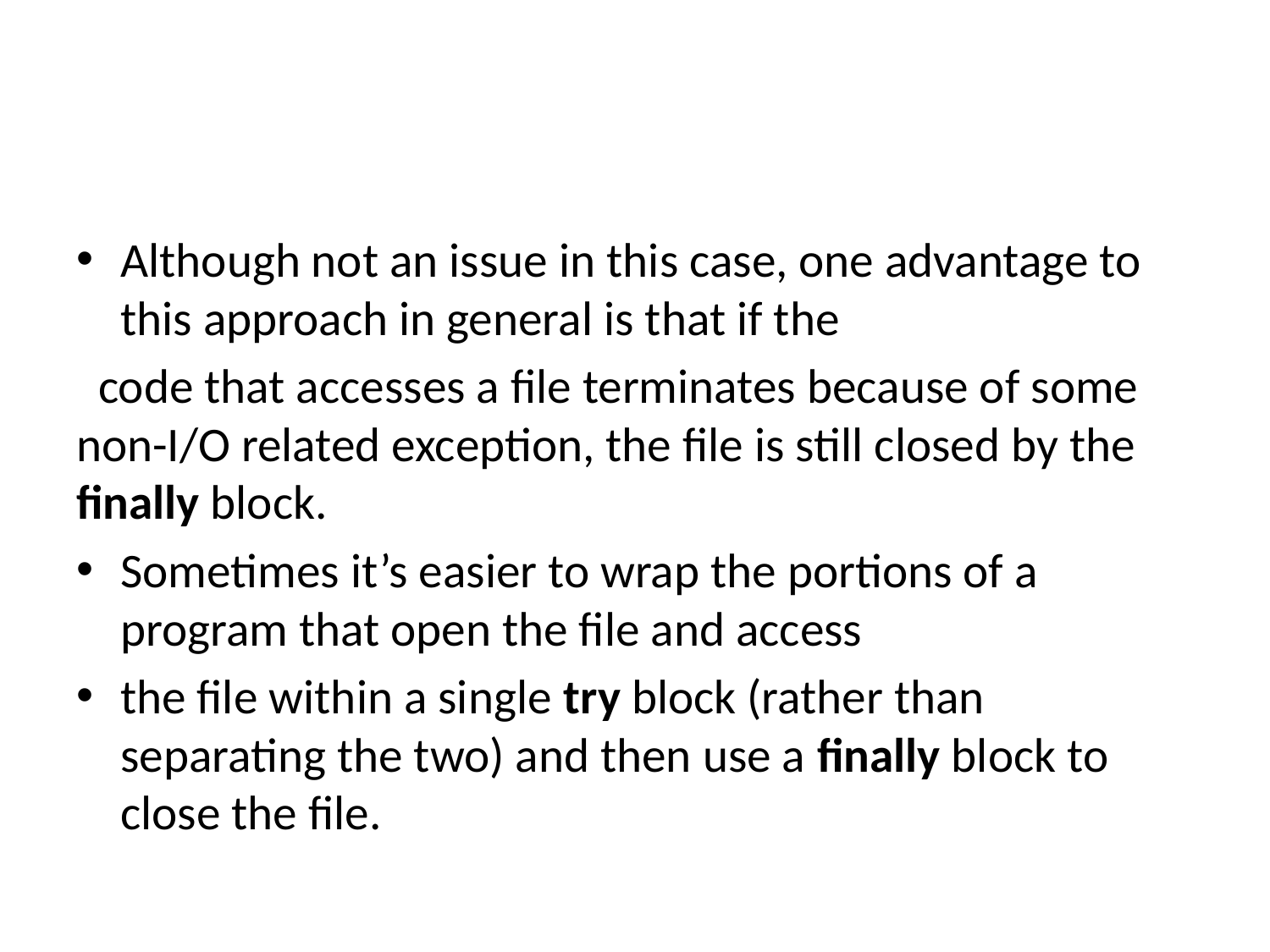

#
Although not an issue in this case, one advantage to this approach in general is that if the
  code that accesses a file terminates because of some non-I/O related exception, the file is still closed by the finally block.
Sometimes it’s easier to wrap the portions of a program that open the file and access
the file within a single try block (rather than separating the two) and then use a finally block to close the file.